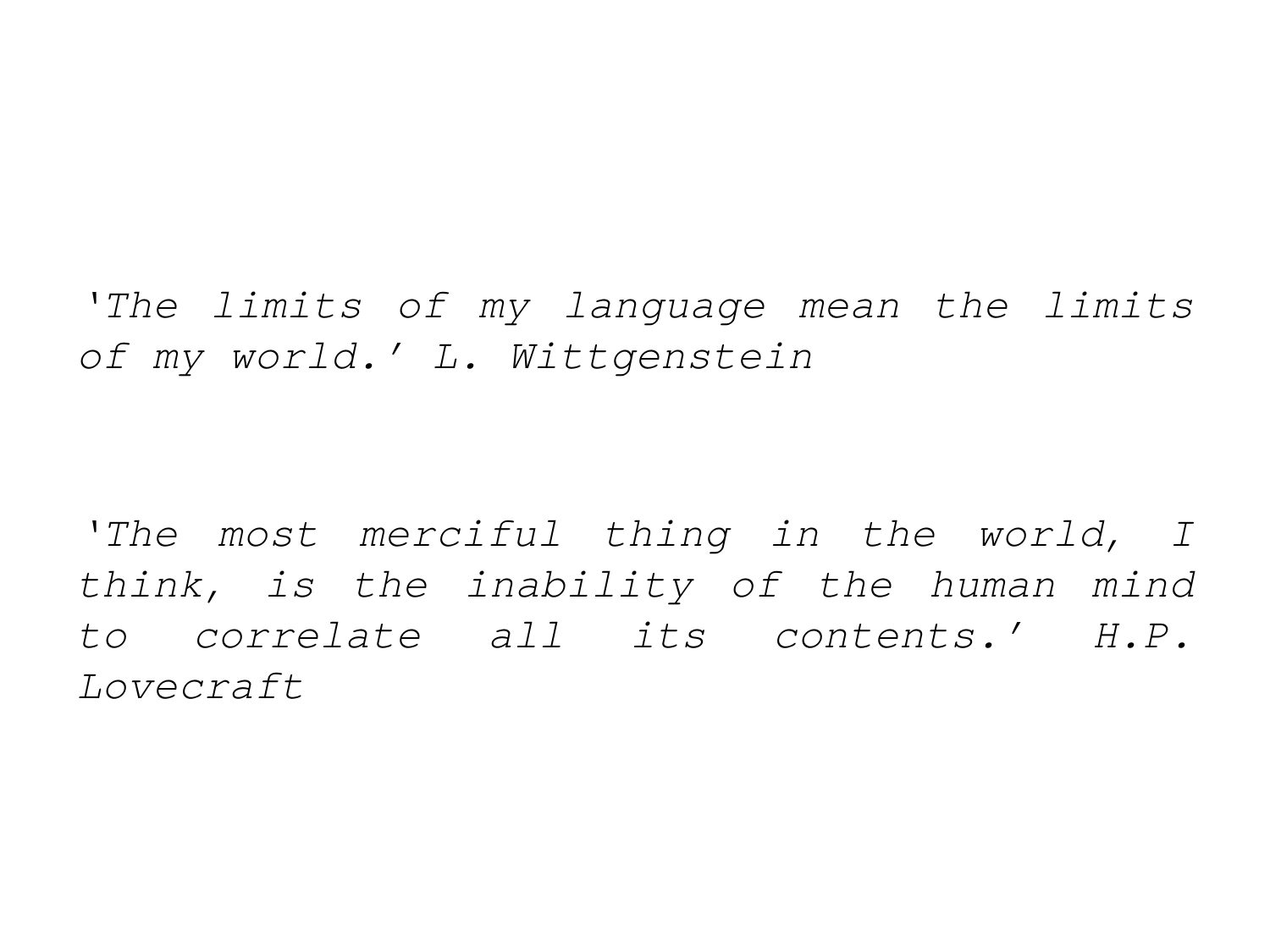

‘The limits of my language mean the limits of my world.’ L. Wittgenstein

‘The most merciful thing in the world, I think, is the inability of the human mind to correlate all its contents.’ H.P. Lovecraft